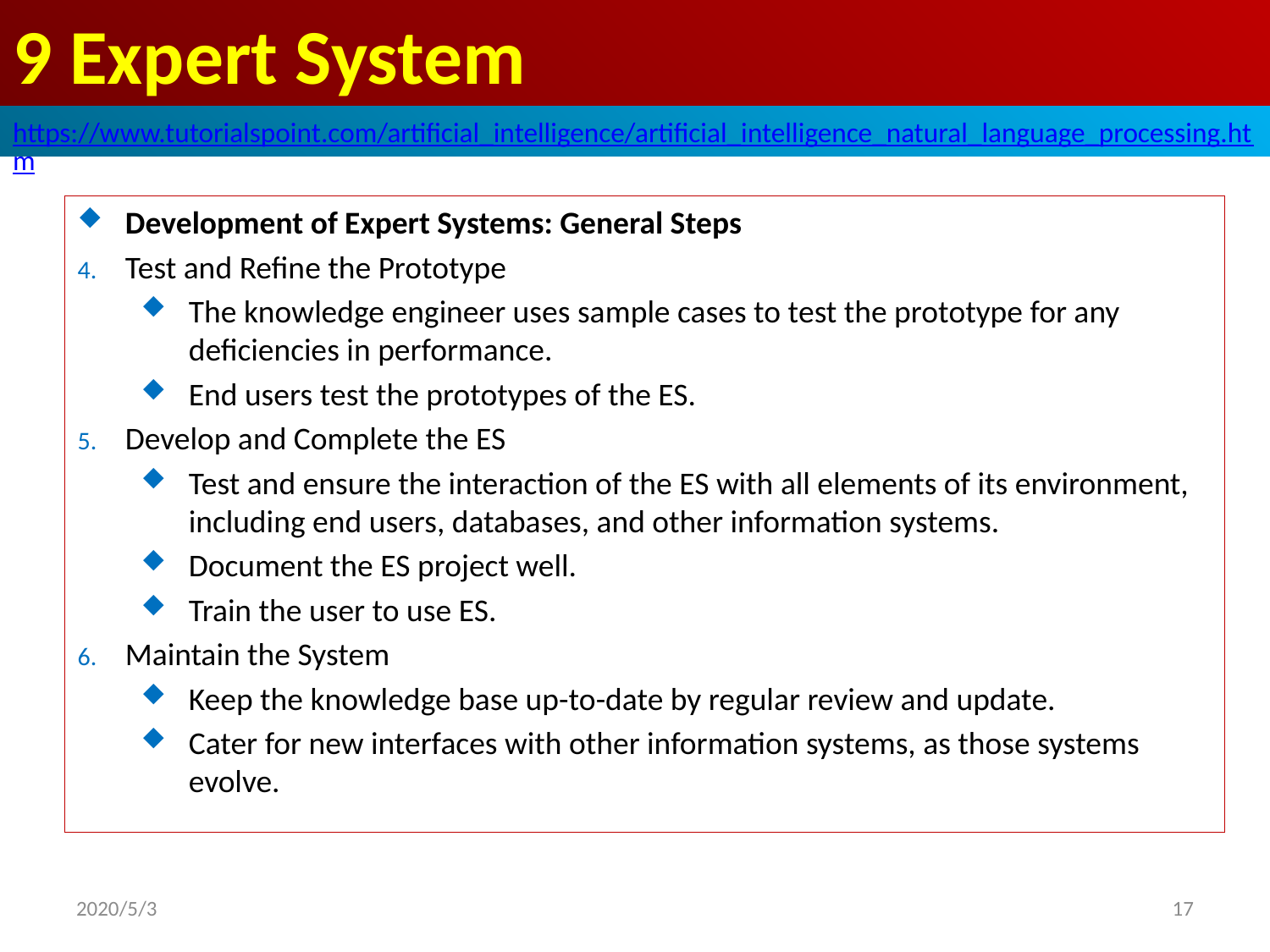

# 9 Expert System
https://www.tutorialspoint.com/artificial_intelligence/artificial_intelligence_natural_language_processing.htm
Development of Expert Systems: General Steps
Test and Refine the Prototype
The knowledge engineer uses sample cases to test the prototype for any deficiencies in performance.
End users test the prototypes of the ES.
Develop and Complete the ES
Test and ensure the interaction of the ES with all elements of its environment, including end users, databases, and other information systems.
Document the ES project well.
Train the user to use ES.
Maintain the System
Keep the knowledge base up-to-date by regular review and update.
Cater for new interfaces with other information systems, as those systems evolve.
2020/5/3
17